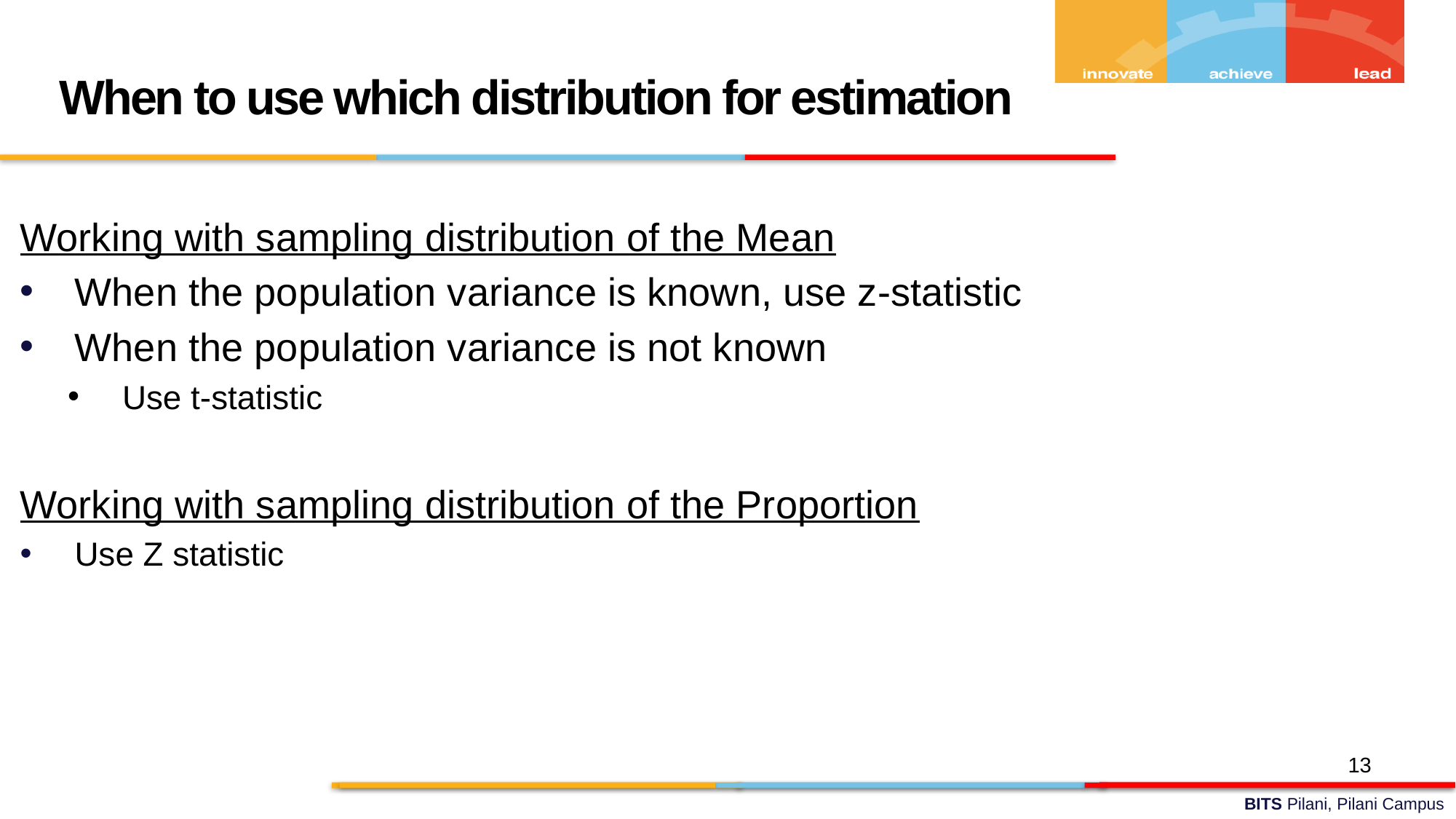

When to use which distribution for estimation

Working with sampling distribution of the Mean
When the population variance is known, use z-statistic
When the population variance is not known
Use t-statistic

Working with sampling distribution of the Proportion
Use Z statistic

13